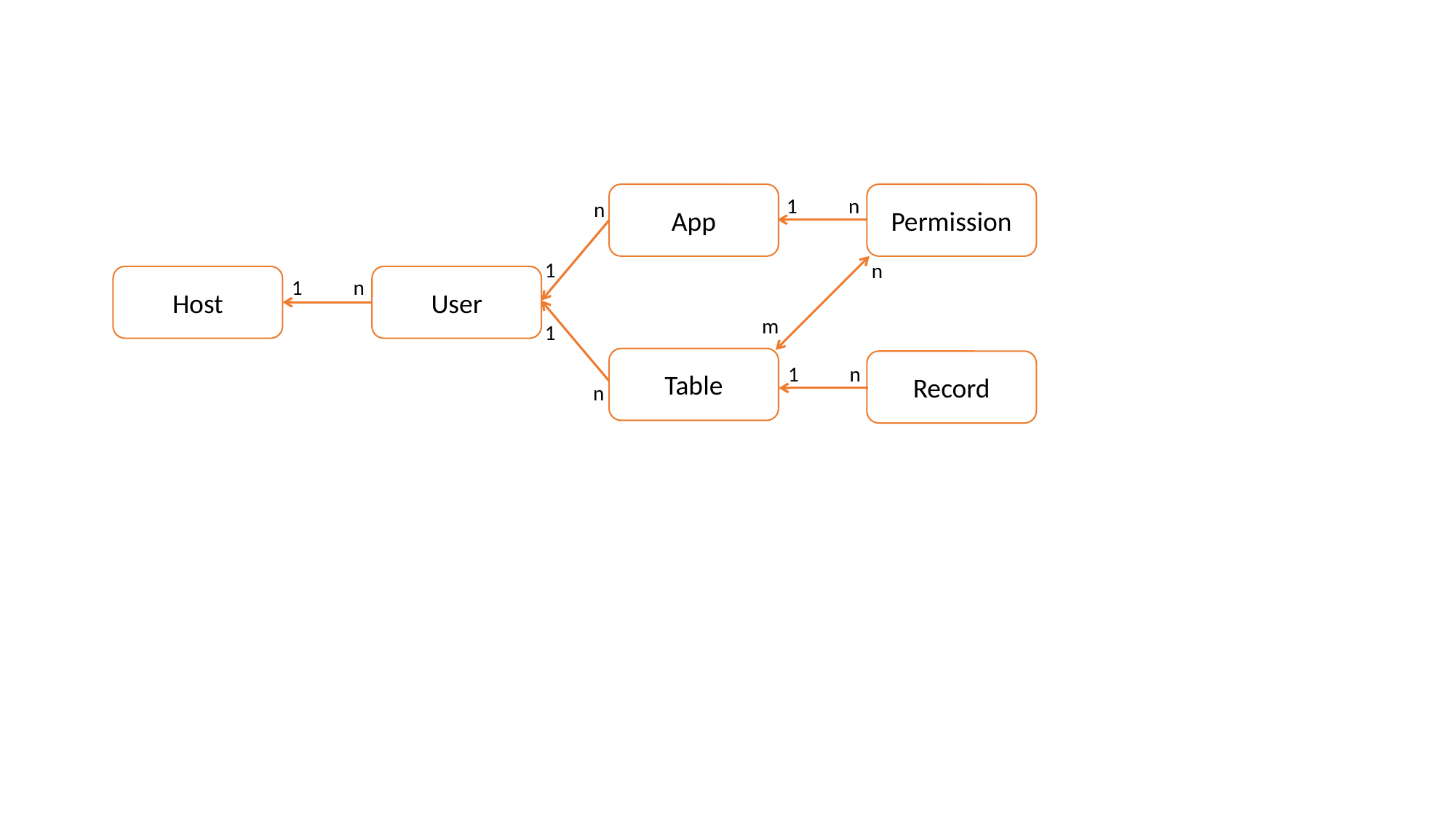

App
Permission
1
n
n
1
n
Host
User
1
n
m
1
Table
Record
1
n
n